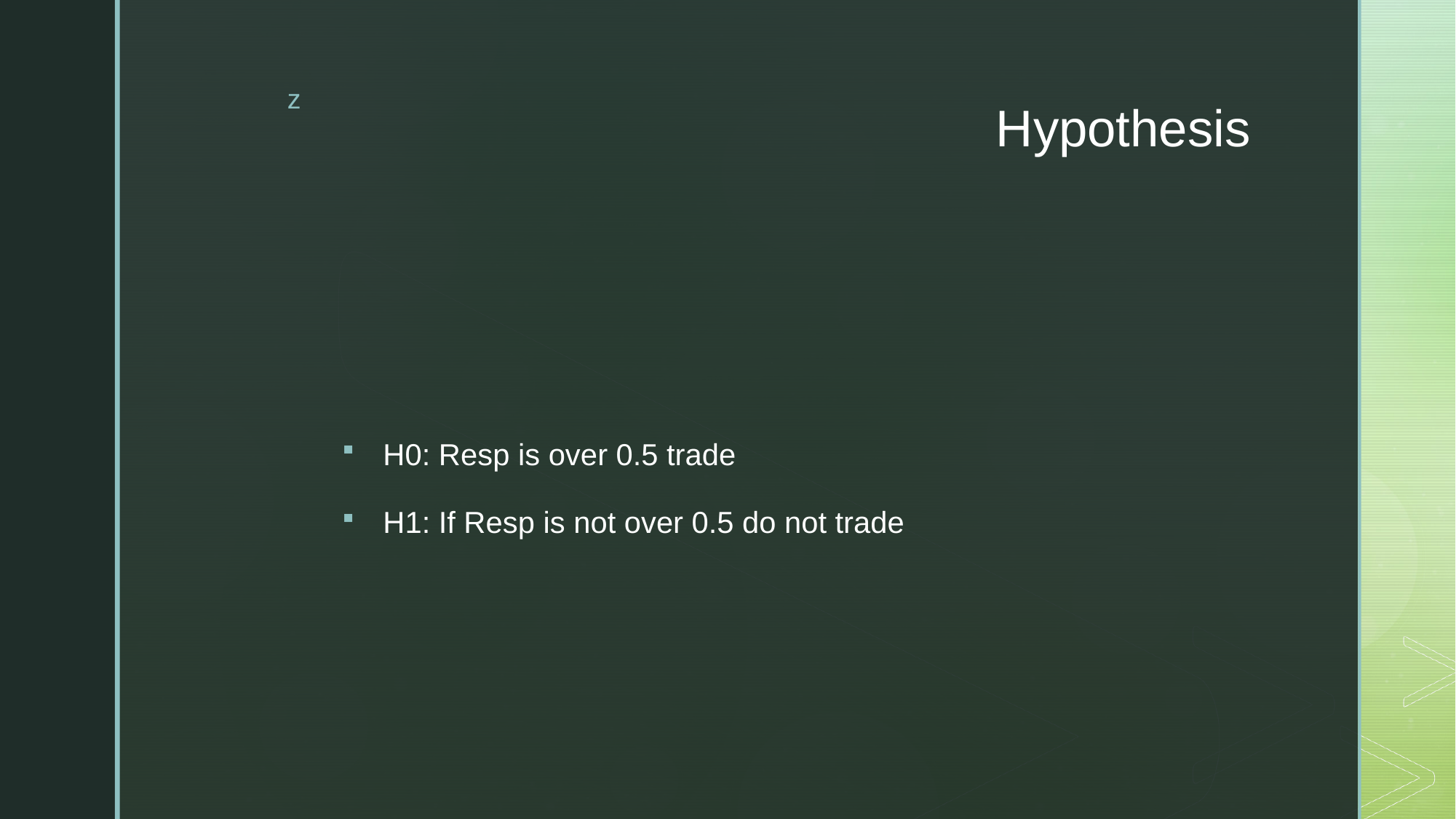

# Hypothesis
H0: Resp is over 0.5 trade
H1: If Resp is not over 0.5 do not trade